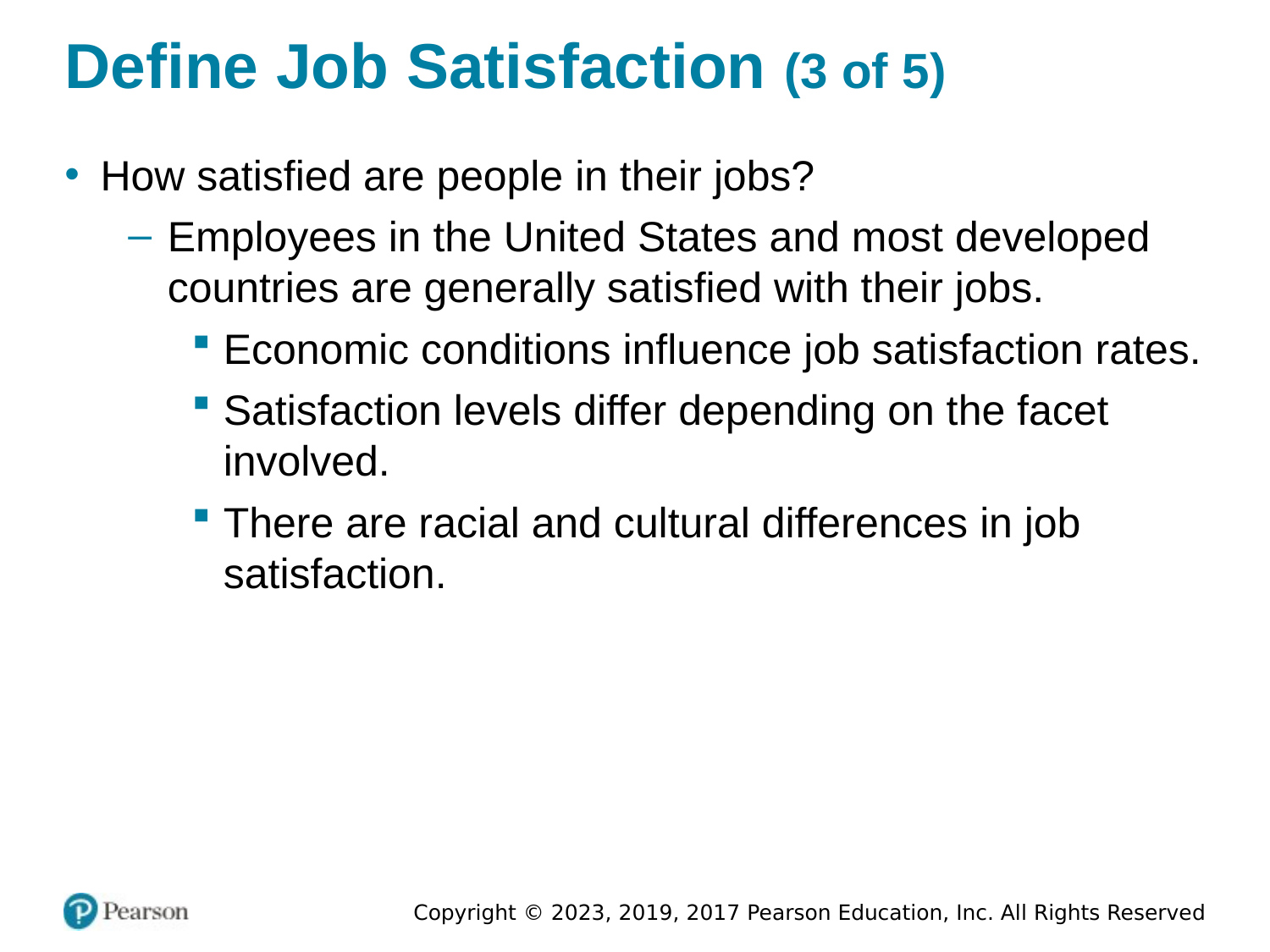

# Define Job Satisfaction (3 of 5)
How satisfied are people in their jobs?
Employees in the United States and most developed countries are generally satisfied with their jobs.
Economic conditions influence job satisfaction rates.
Satisfaction levels differ depending on the facet involved.
There are racial and cultural differences in job satisfaction.